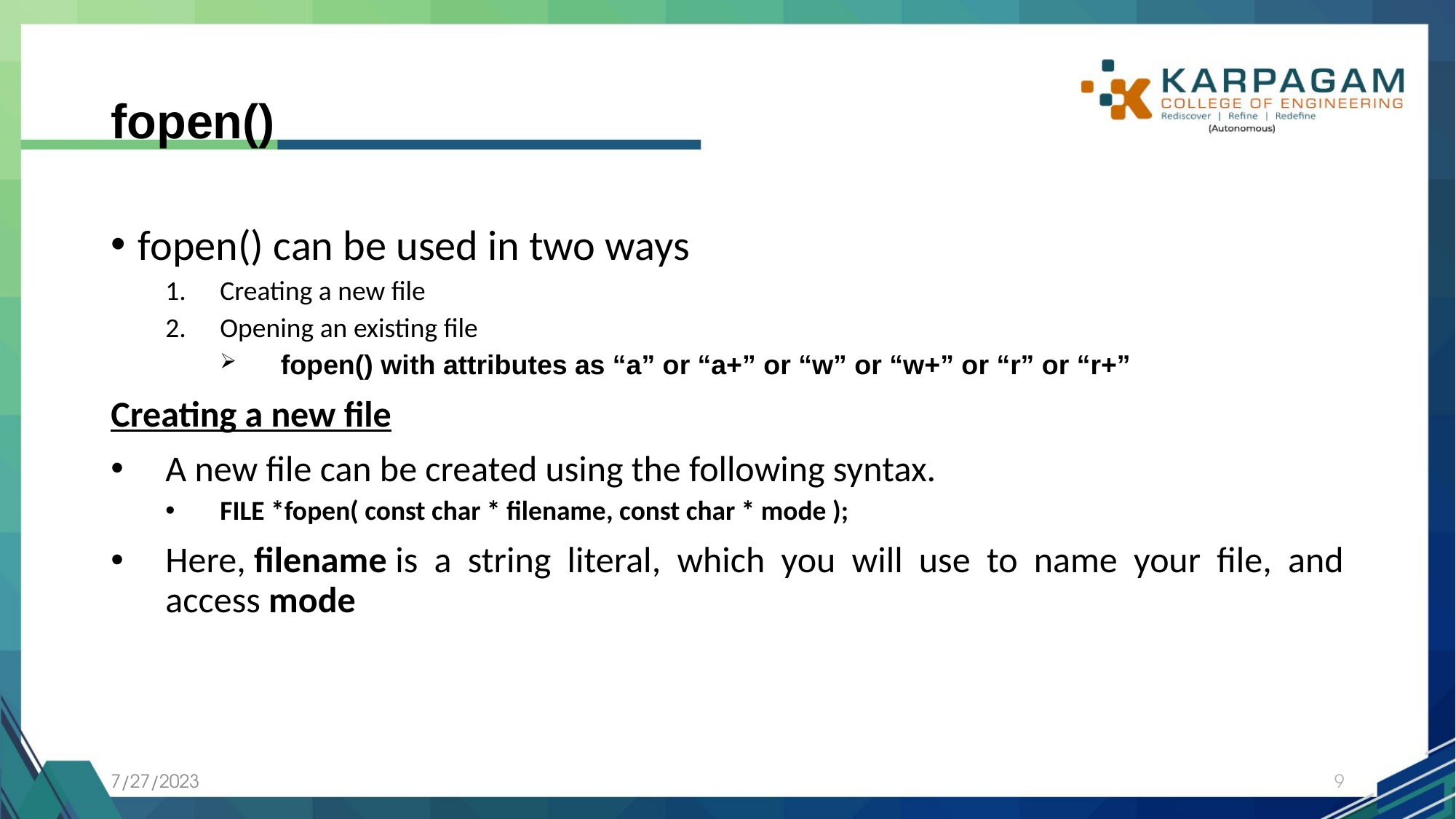

# fopen()
fopen() can be used in two ways
Creating a new file
Opening an existing file
 fopen() with attributes as “a” or “a+” or “w” or “w+” or “r” or “r+”
Creating a new file
A new file can be created using the following syntax.
FILE *fopen( const char * filename, const char * mode );
Here, filename is a string literal, which you will use to name your file, and access mode

7/27/2023
9